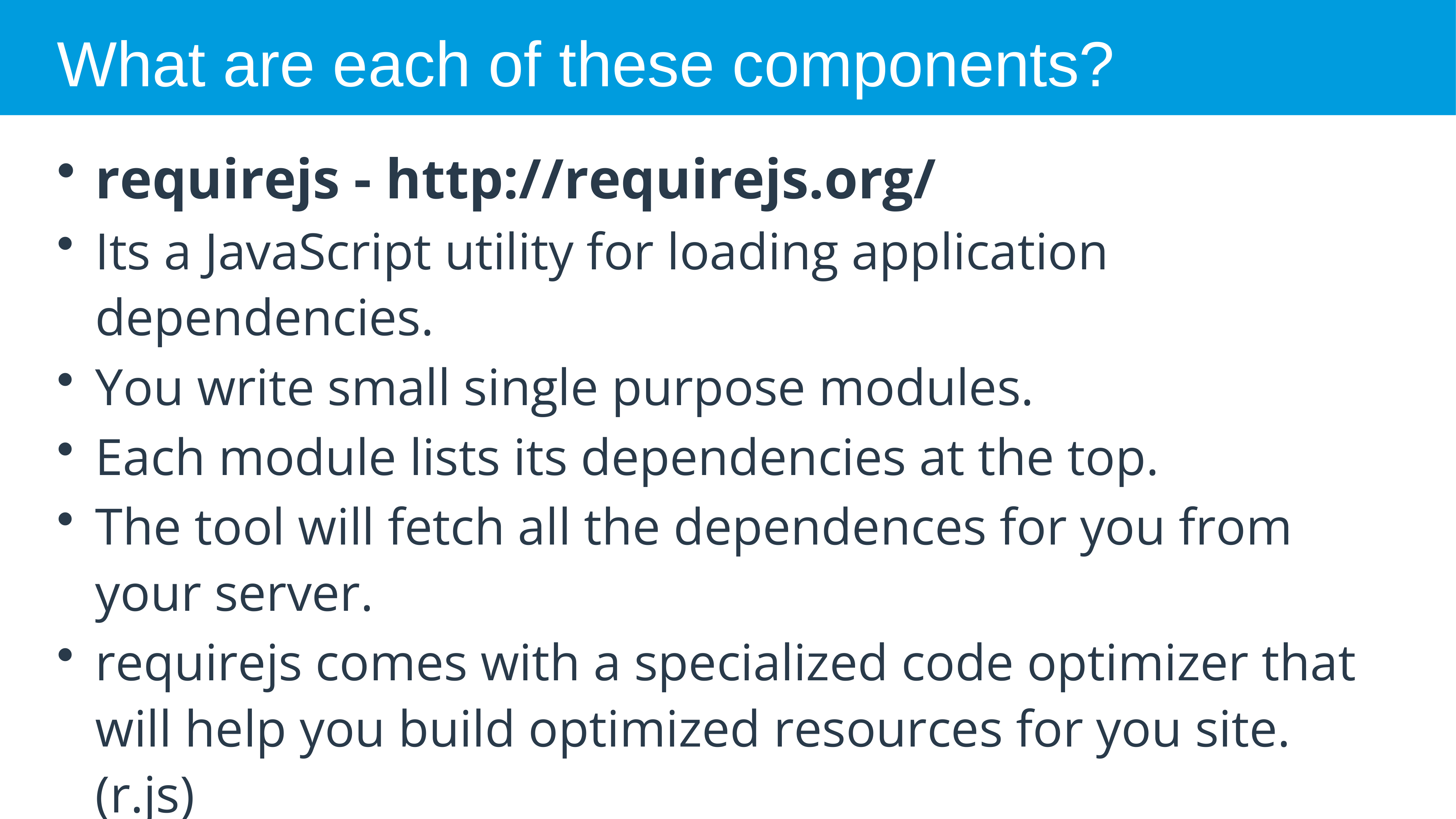

# What are each of these components?
requirejs - http://requirejs.org/
Its a JavaScript utility for loading application dependencies.
You write small single purpose modules.
Each module lists its dependencies at the top.
The tool will fetch all the dependences for you from your server.
requirejs comes with a specialized code optimizer that will help you build optimized resources for you site. (r.js)